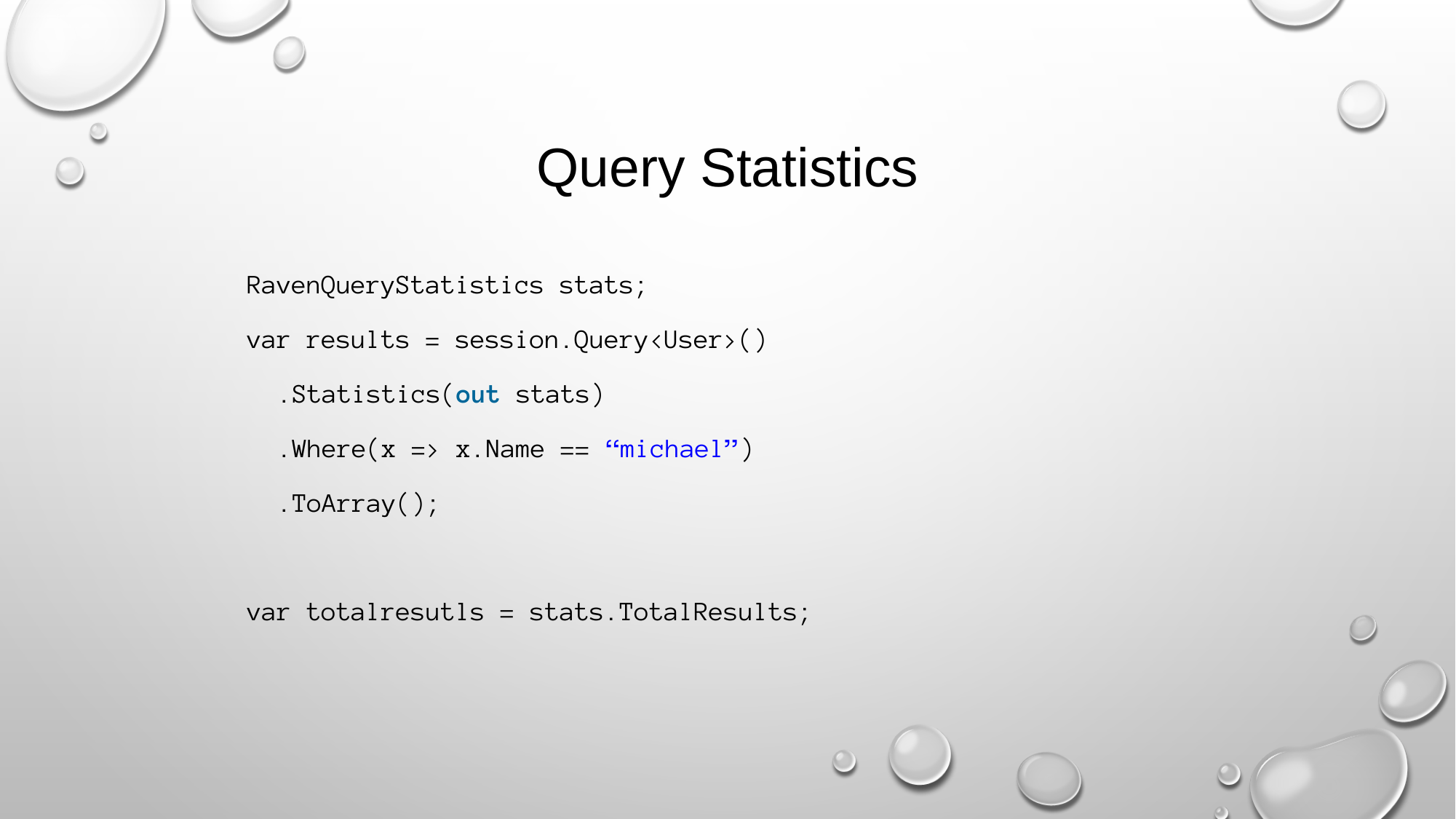

# Query Statistics
RavenQueryStatistics stats;
var results = session.Query<User>()
    .Statistics(out stats)
    .Where(x => x.Name == “michael”)
    .ToArray();

var totalresutls = stats.TotalResults;